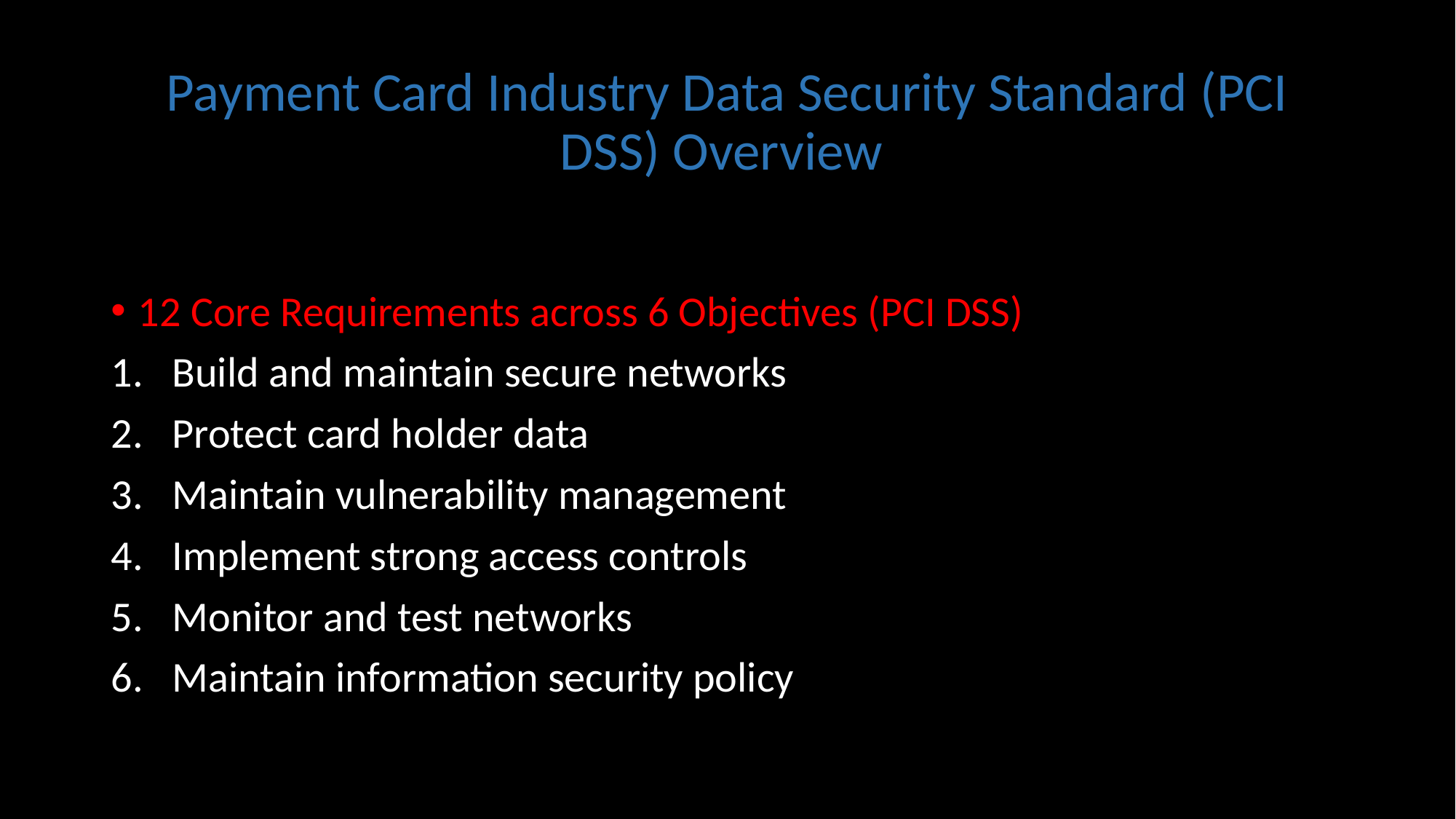

# Payment Card Industry Data Security Standard (PCI DSS) Overview

12 Core Requirements across 6 Objectives (PCI DSS)
Build and maintain secure networks
Protect card holder data
Maintain vulnerability management
Implement strong access controls
Monitor and test networks
Maintain information security policy